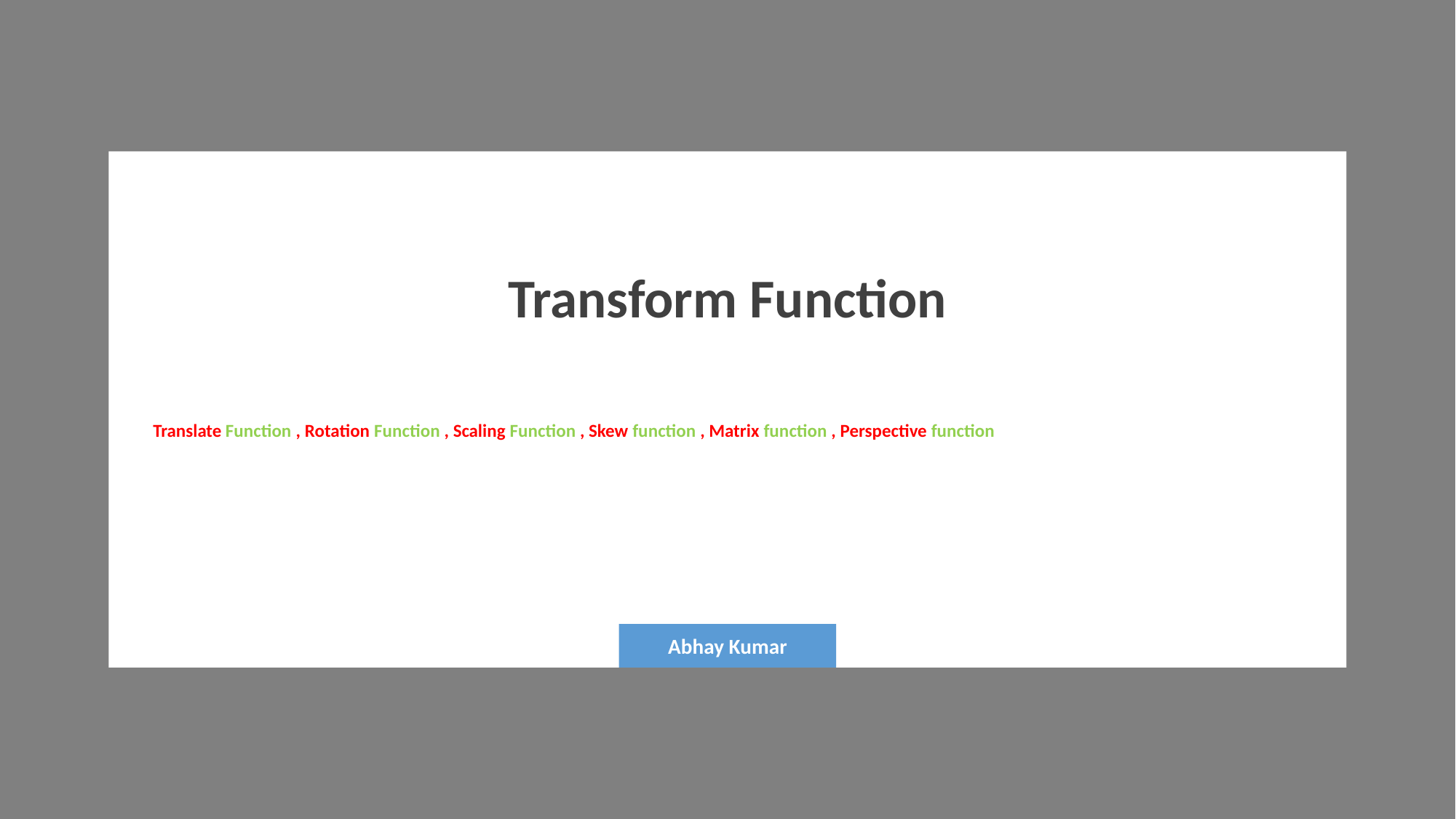

Transform Function
Translate Function , Rotation Function , Scaling Function , Skew function , Matrix function , Perspective function
Abhay Kumar